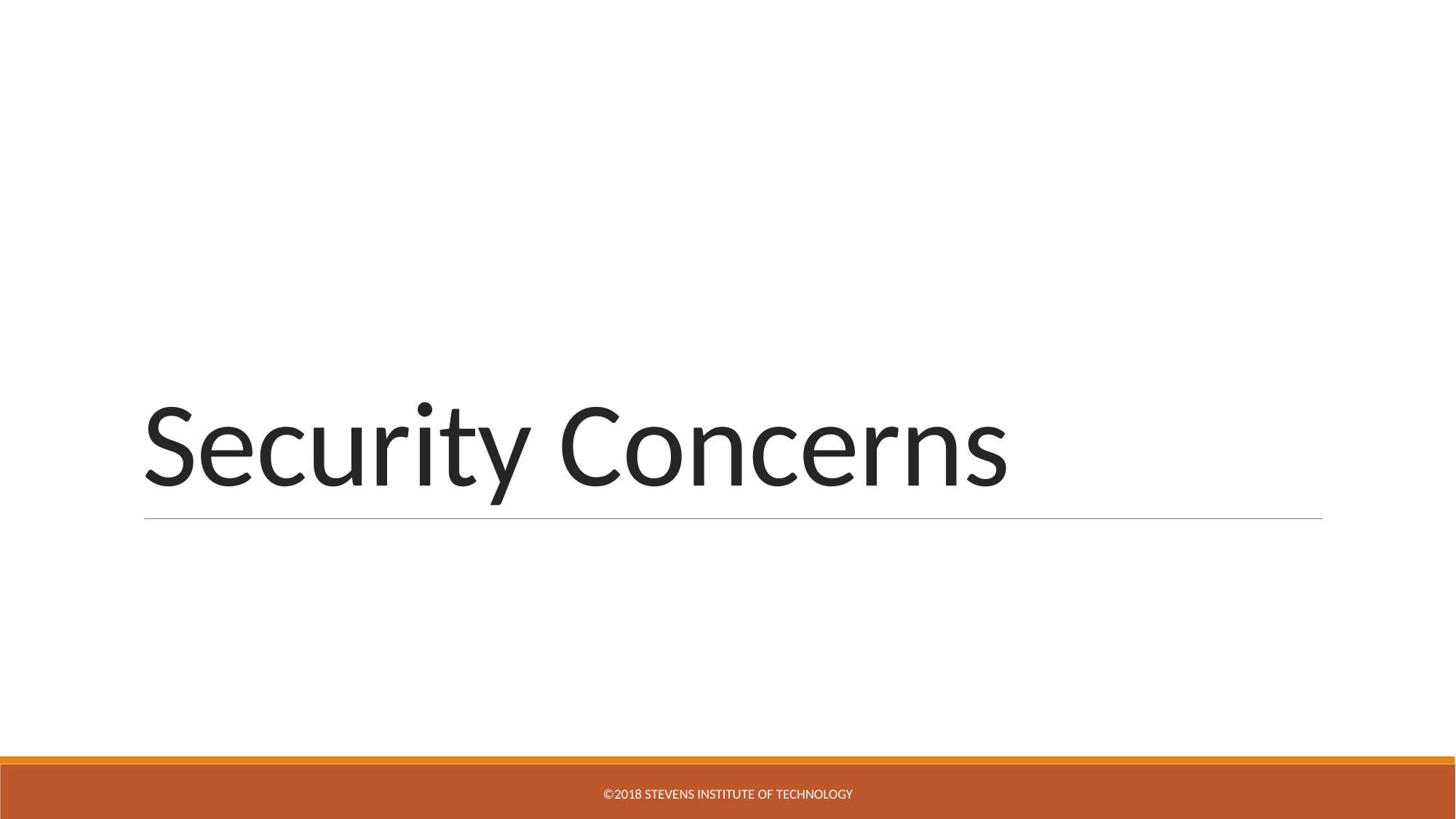

# Security Concerns

©2018 Stevens Institute of Technology